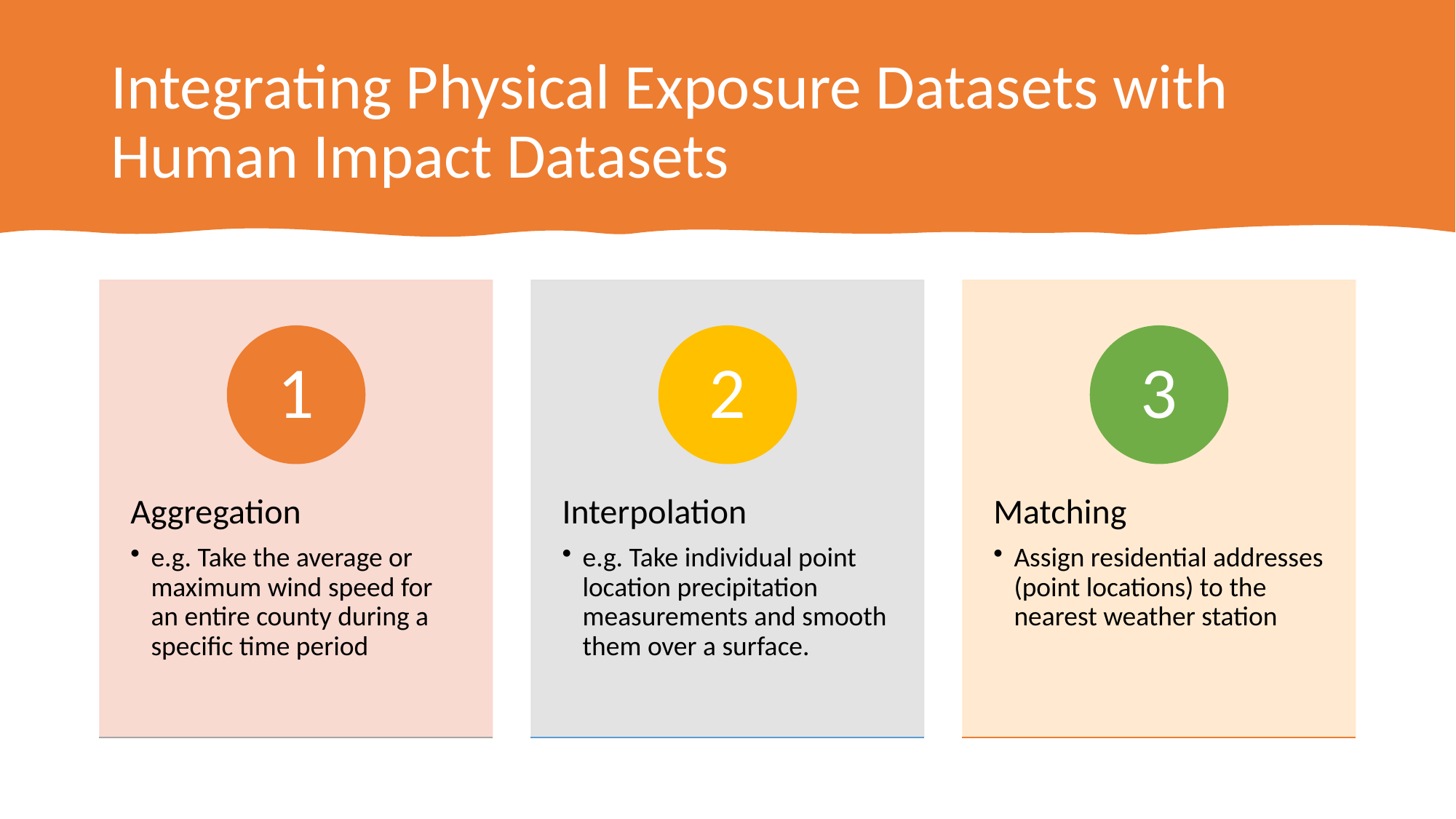

# Integrating Physical Exposure Datasets with Human Impact Datasets
Aggregation
e.g. Take the average or maximum wind speed for an entire county during a specific time period
1
Interpolation
e.g. Take individual point location precipitation measurements and smooth them over a surface.
2
Matching
Assign residential addresses (point locations) to the nearest weather station
3